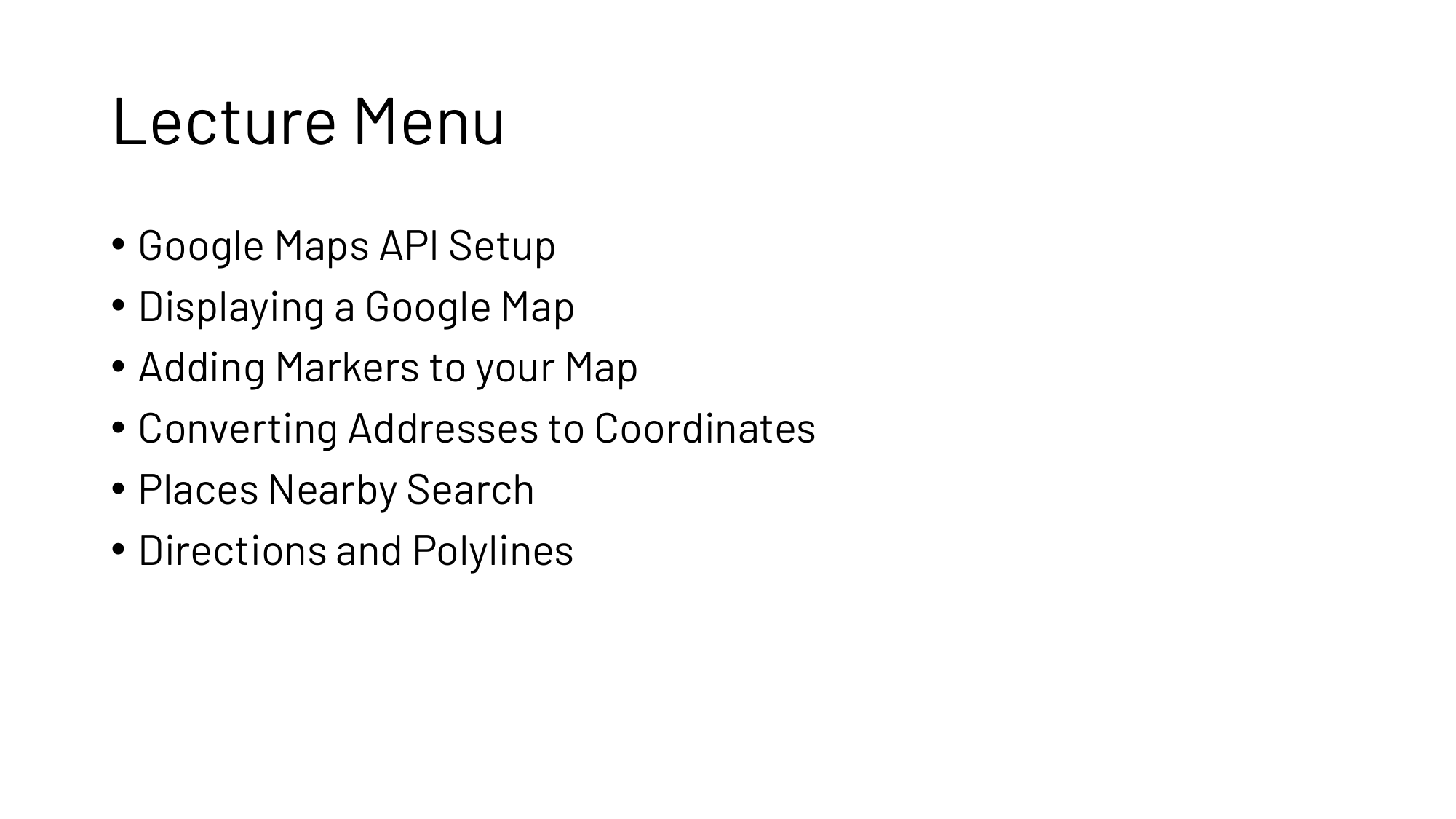

# Lecture Menu
Google Maps API Setup
Displaying a Google Map
Adding Markers to your Map
Converting Addresses to Coordinates
Places Nearby Search
Directions and Polylines